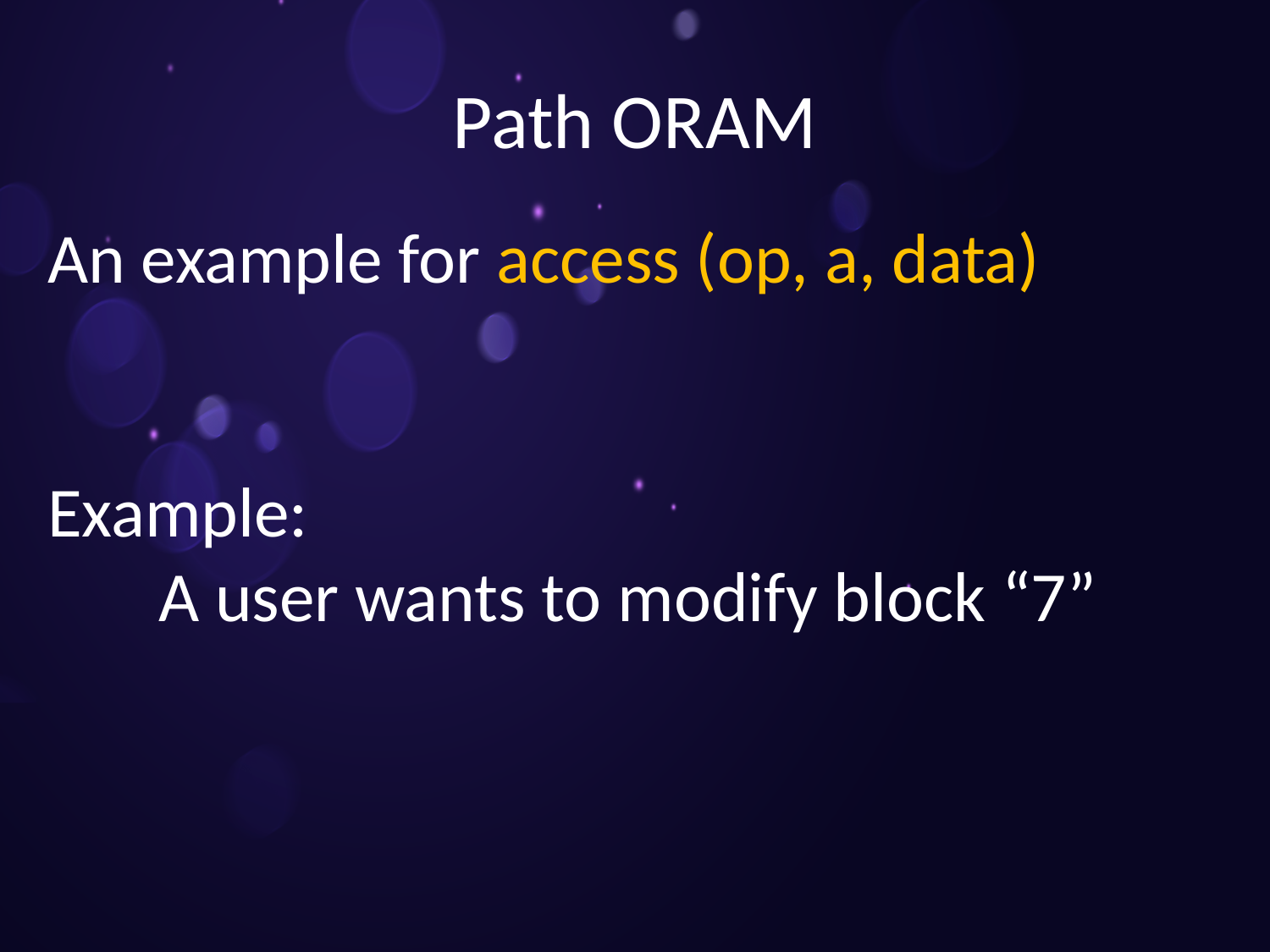

# Path ORAM
An example for access (op, a, data)

Example:
       A user wants to modify block “7”